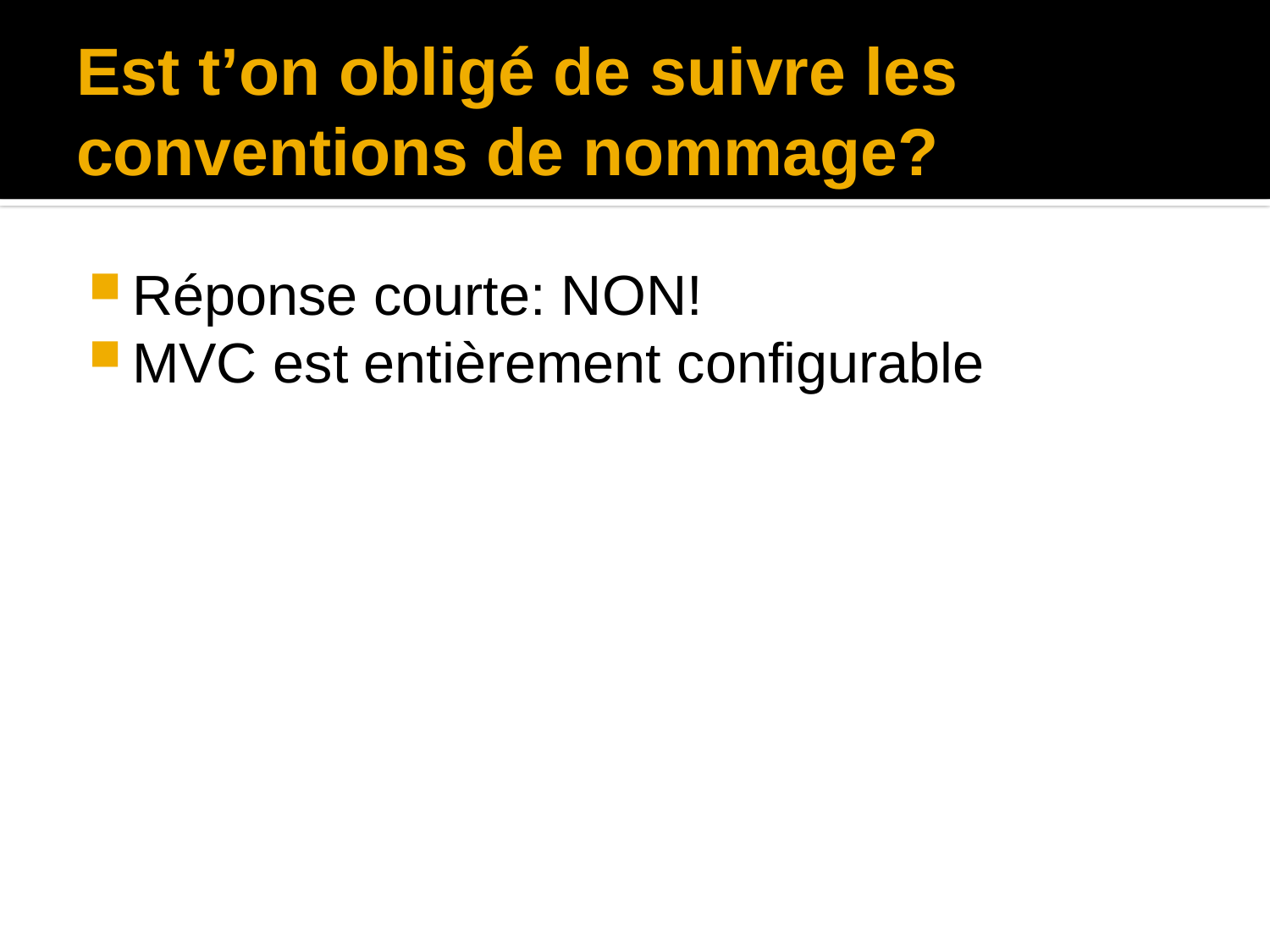

# Est t’on obligé de suivre les conventions de nommage?
Réponse courte: NON!
MVC est entièrement configurable